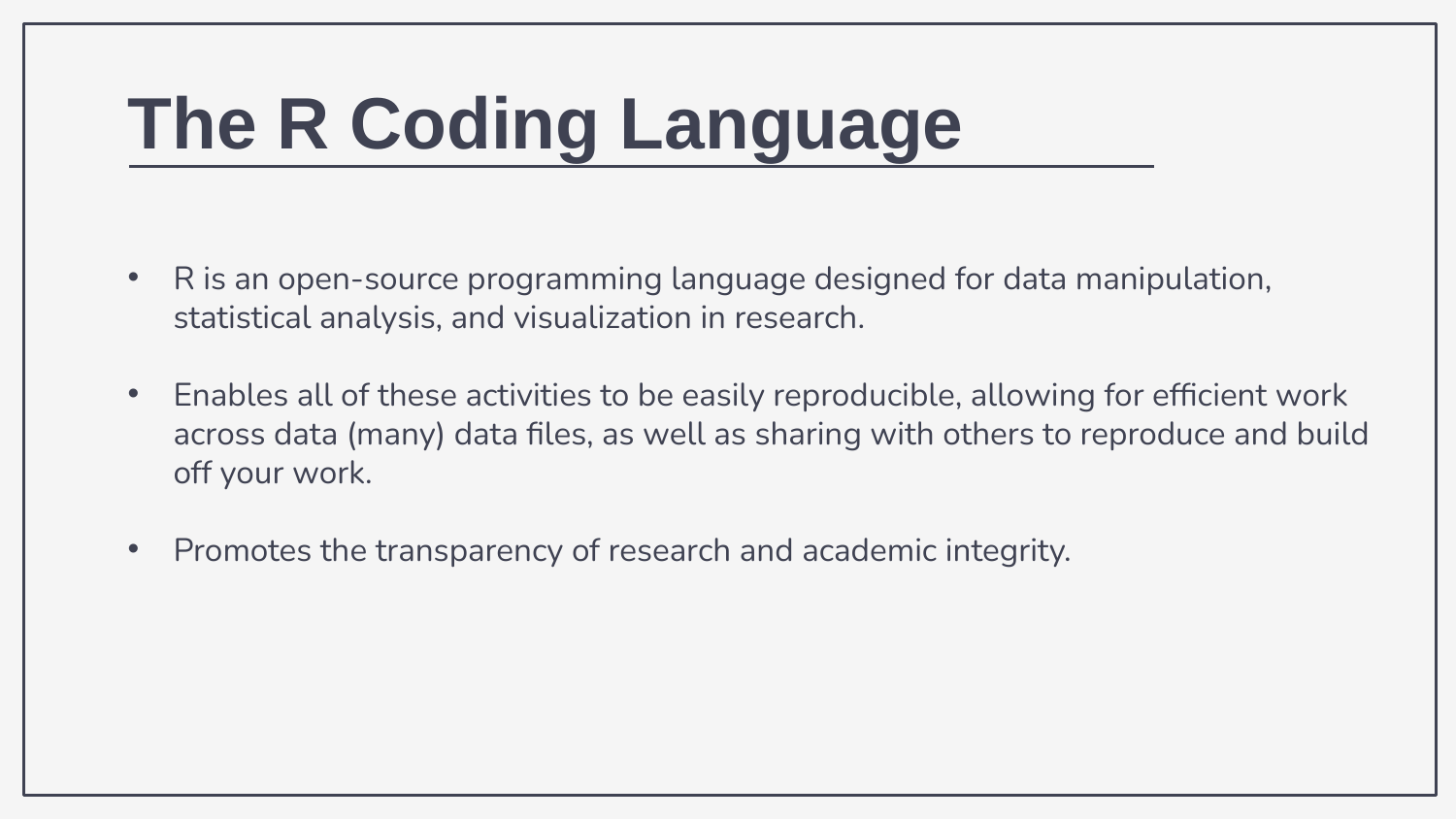

The R Coding Language

R is an open-source programming language designed for data manipulation, statistical analysis, and visualization in research.

Enables all of these activities to be easily reproducible, allowing for efficient work across data (many) data files, as well as sharing with others to reproduce and build off your work.

Promotes the transparency of research and academic integrity.